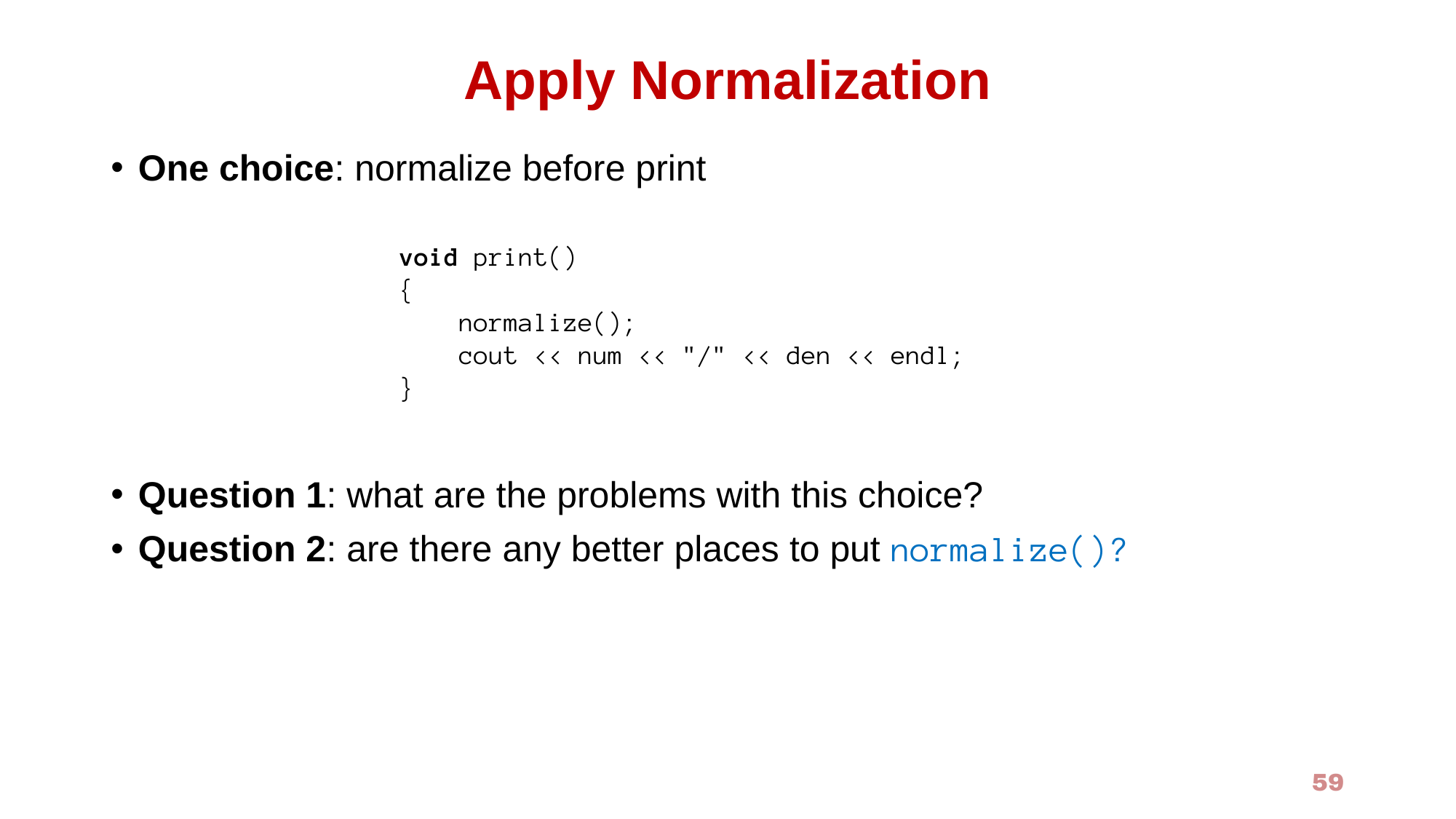

# Apply Normalization
One choice: normalize before print

Question 1: what are the problems with this choice?
Question 2: are there any better places to put normalize()?
void print()
{
    normalize();
    cout << num << "/" << den << endl;
}
59